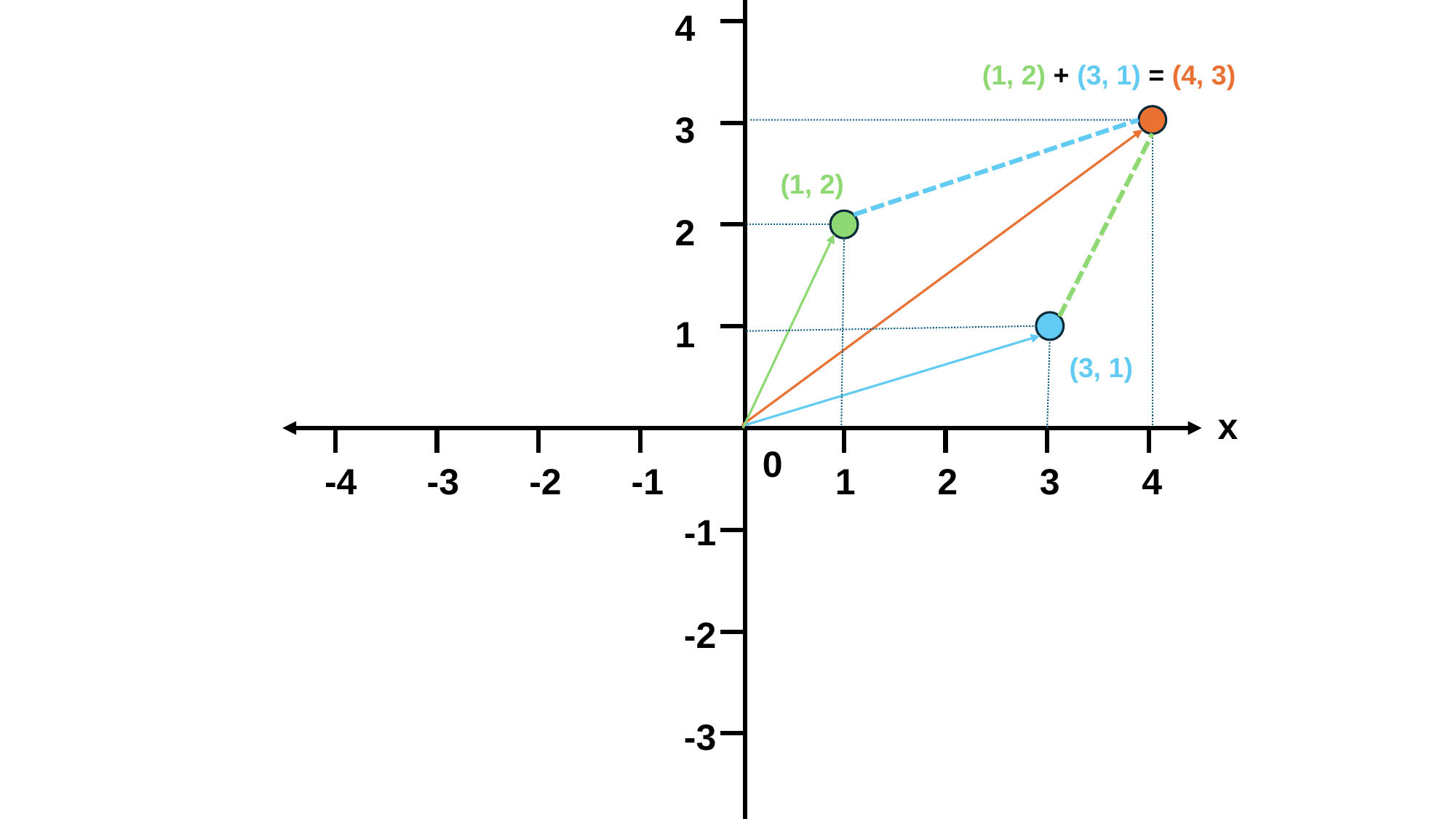

y
4
(1, 2) + (3, 1) = (4, 3)
3

(1, 2)
2

1

(3, 1)
x
0
-4
-3
-2
-1
1
2
3
4
-1
-2
-3
-4